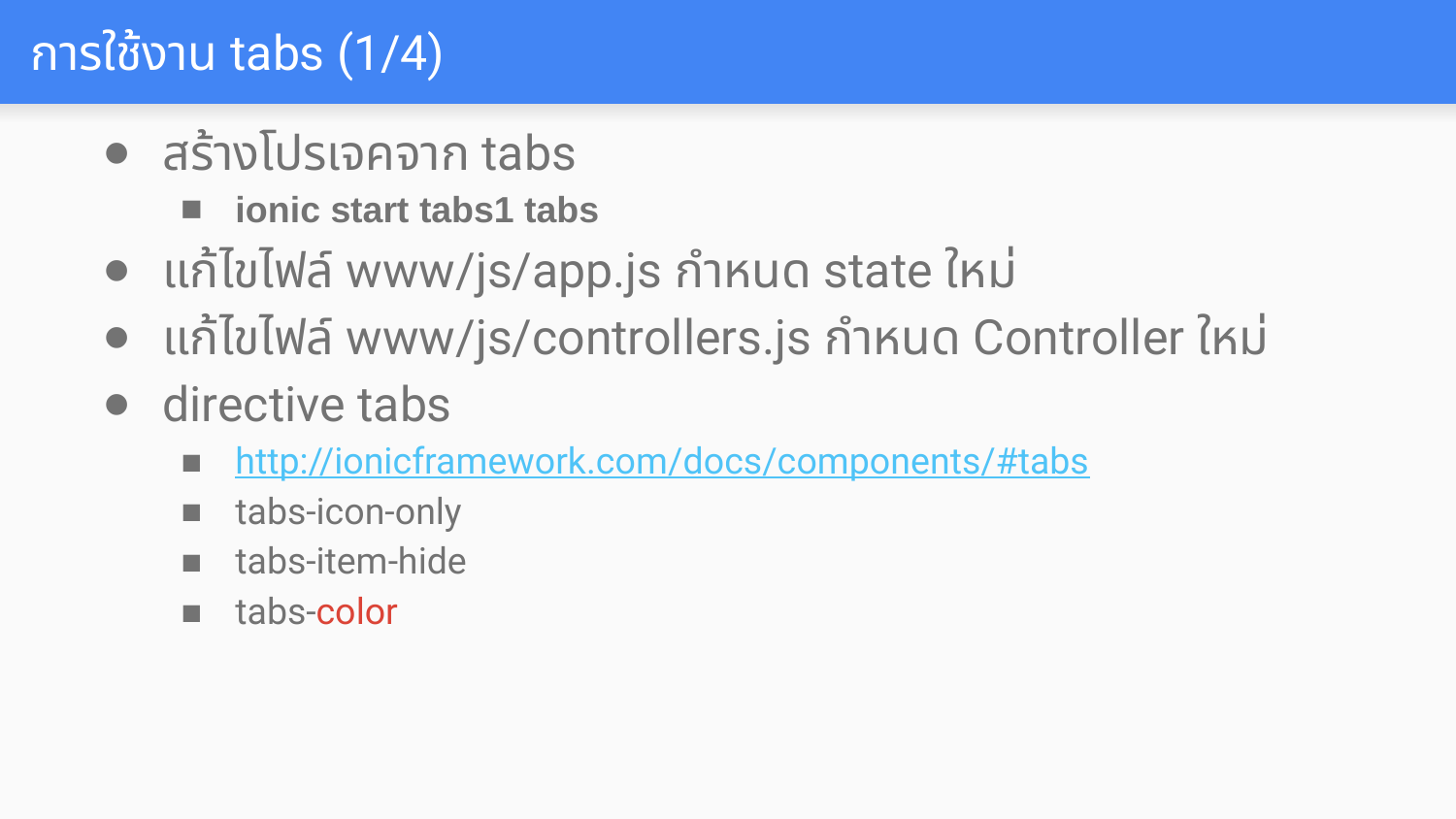

# การใช้งาน tabs (1/4)
สร้างโปรเจคจาก tabs
ionic start tabs1 tabs
แก้ไขไฟล์ www/js/app.js กำหนด state ใหม่
แก้ไขไฟล์ www/js/controllers.js กำหนด Controller ใหม่
directive tabs
http://ionicframework.com/docs/components/#tabs
tabs-icon-only
tabs-item-hide
tabs-color